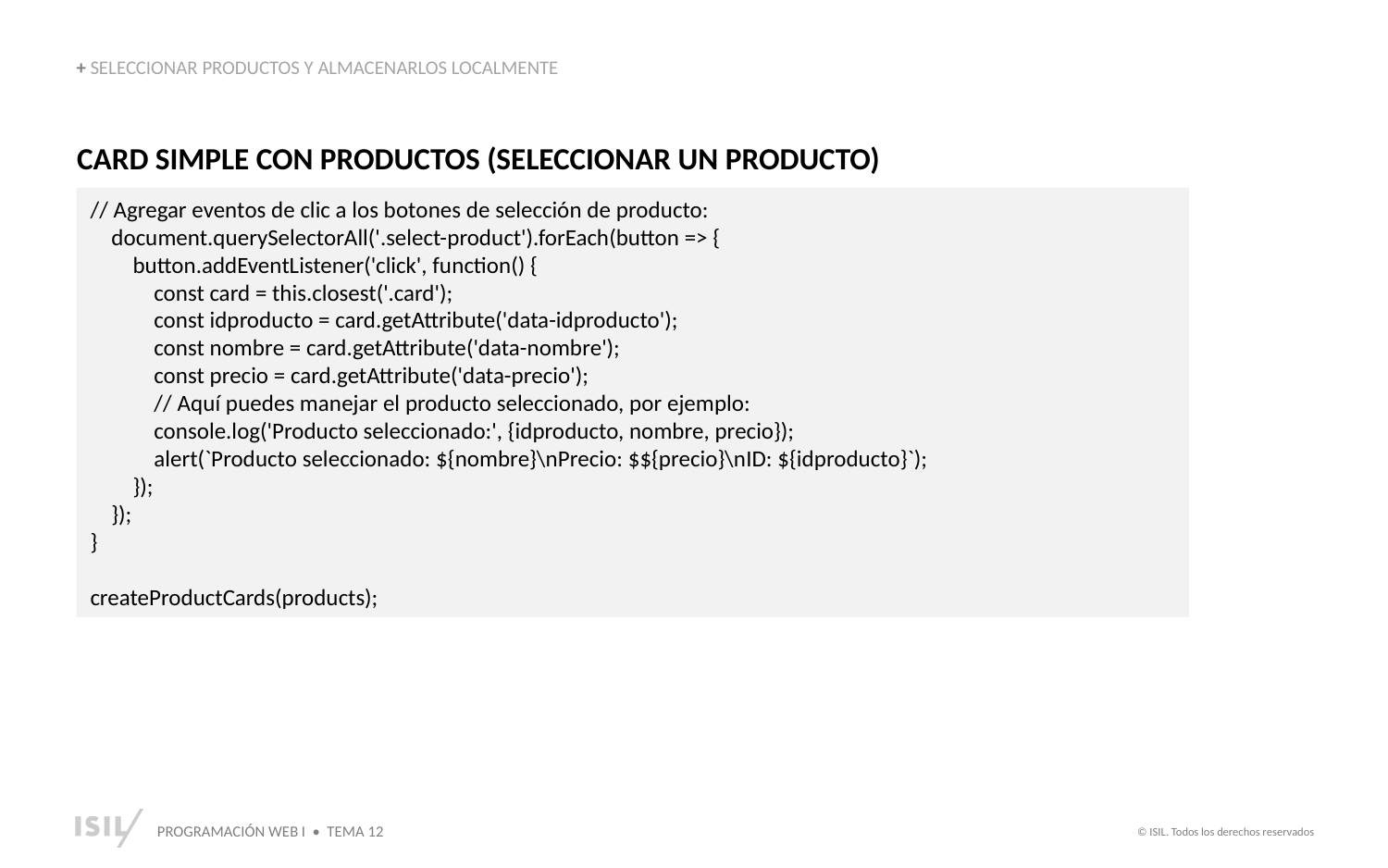

+ SELECCIONAR PRODUCTOS Y ALMACENARLOS LOCALMENTE

CARD SIMPLE CON PRODUCTOS (SELECCIONAR UN PRODUCTO)
// Agregar eventos de clic a los botones de selección de producto:
    document.querySelectorAll('.select-product').forEach(button => {
        button.addEventListener('click', function() {
            const card = this.closest('.card');
            const idproducto = card.getAttribute('data-idproducto');
            const nombre = card.getAttribute('data-nombre');
            const precio = card.getAttribute('data-precio');
            // Aquí puedes manejar el producto seleccionado, por ejemplo:
            console.log('Producto seleccionado:', {idproducto, nombre, precio});
            alert(`Producto seleccionado: ${nombre}\nPrecio: $${precio}\nID: ${idproducto}`);
        });
    });
}

createProductCards(products);